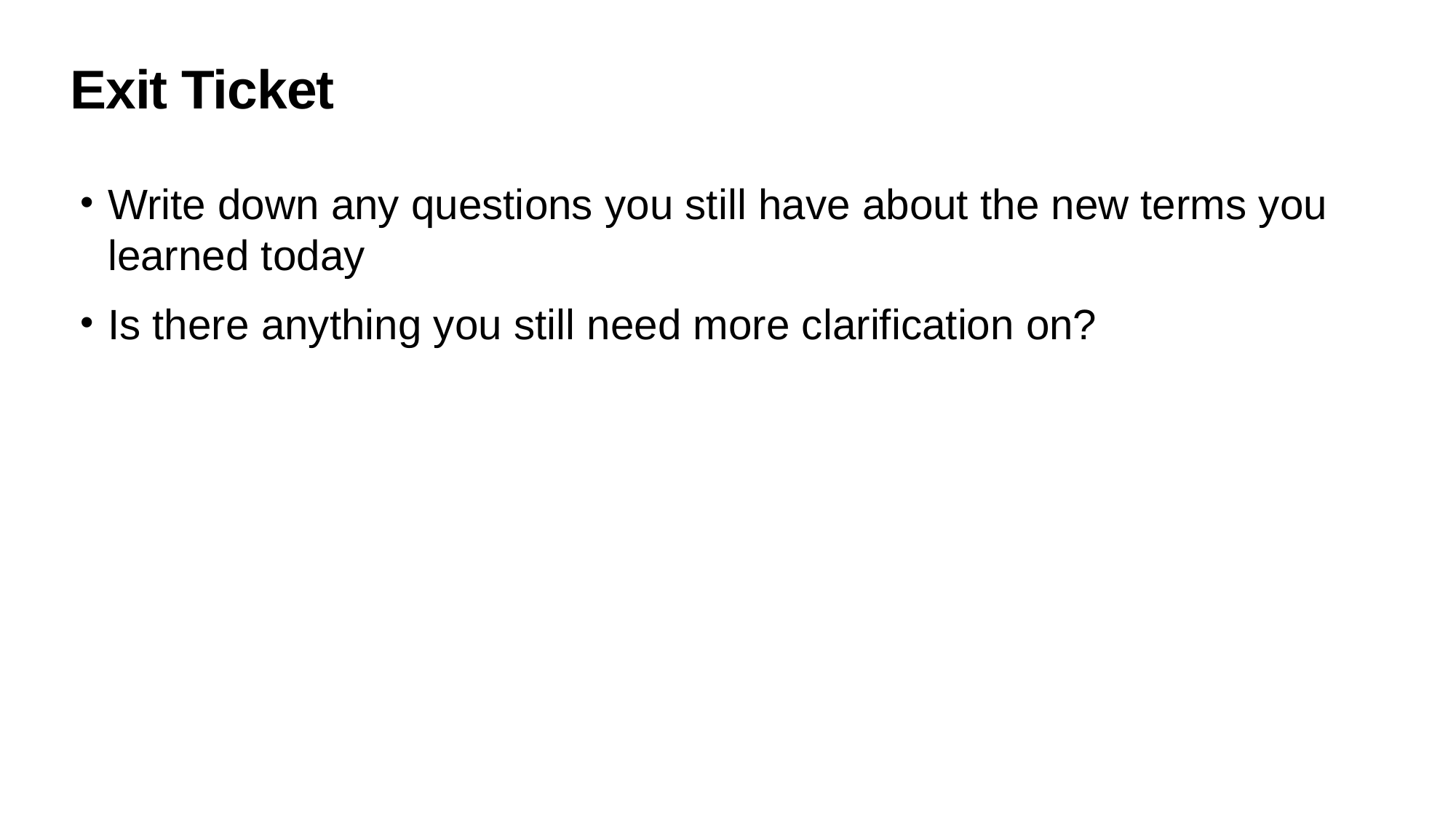

# Exit Ticket
Write down any questions you still have about the new terms you learned today
Is there anything you still need more clarification on?